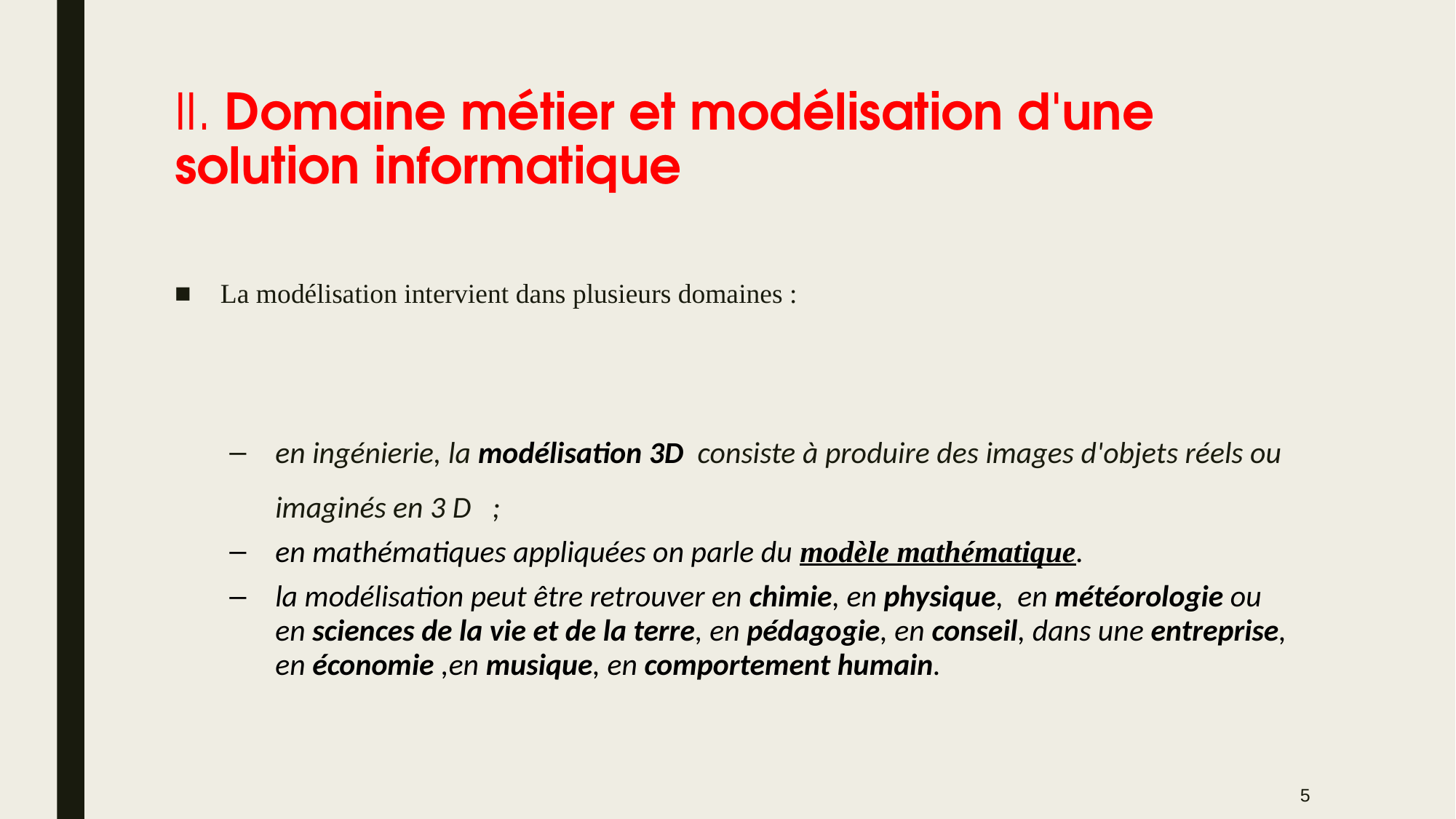

# II. Domaine métier et modélisation d'une solution informatique
La modélisation intervient dans plusieurs domaines :

en ingénierie, la modélisation 3D  consiste à produire des images d'objets réels ou imaginés en 3 D   ;
en mathématiques appliquées on parle du modèle mathématique.
la modélisation peut être retrouver en chimie, en physique,  en météorologie ou en sciences de la vie et de la terre, en pédagogie, en conseil, dans une entreprise, en économie ,en musique, en comportement humain.
5